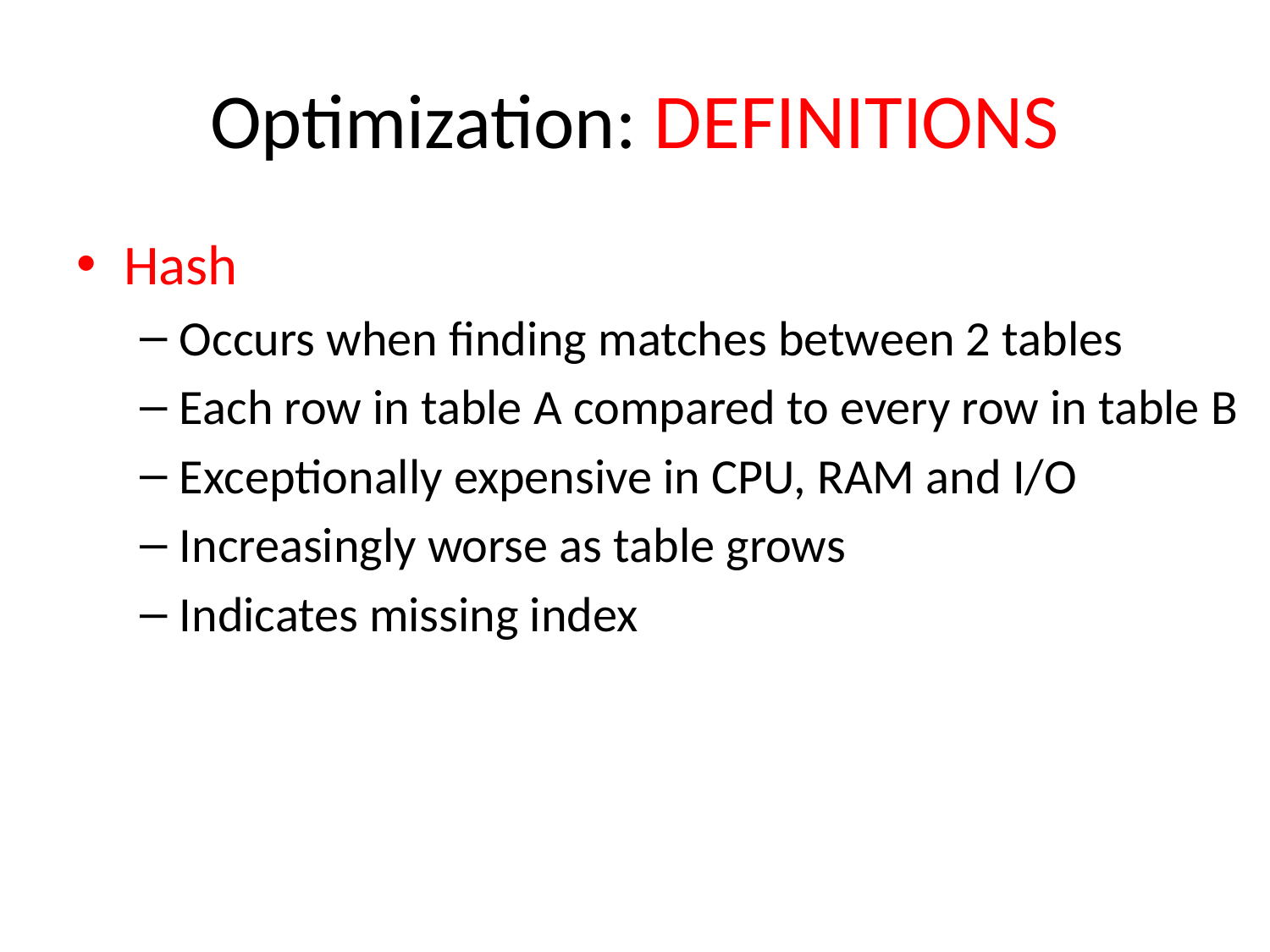

# Optimization: DEFINITIONS
Hash
Occurs when finding matches between 2 tables
Each row in table A compared to every row in table B
Exceptionally expensive in CPU, RAM and I/O
Increasingly worse as table grows
Indicates missing index